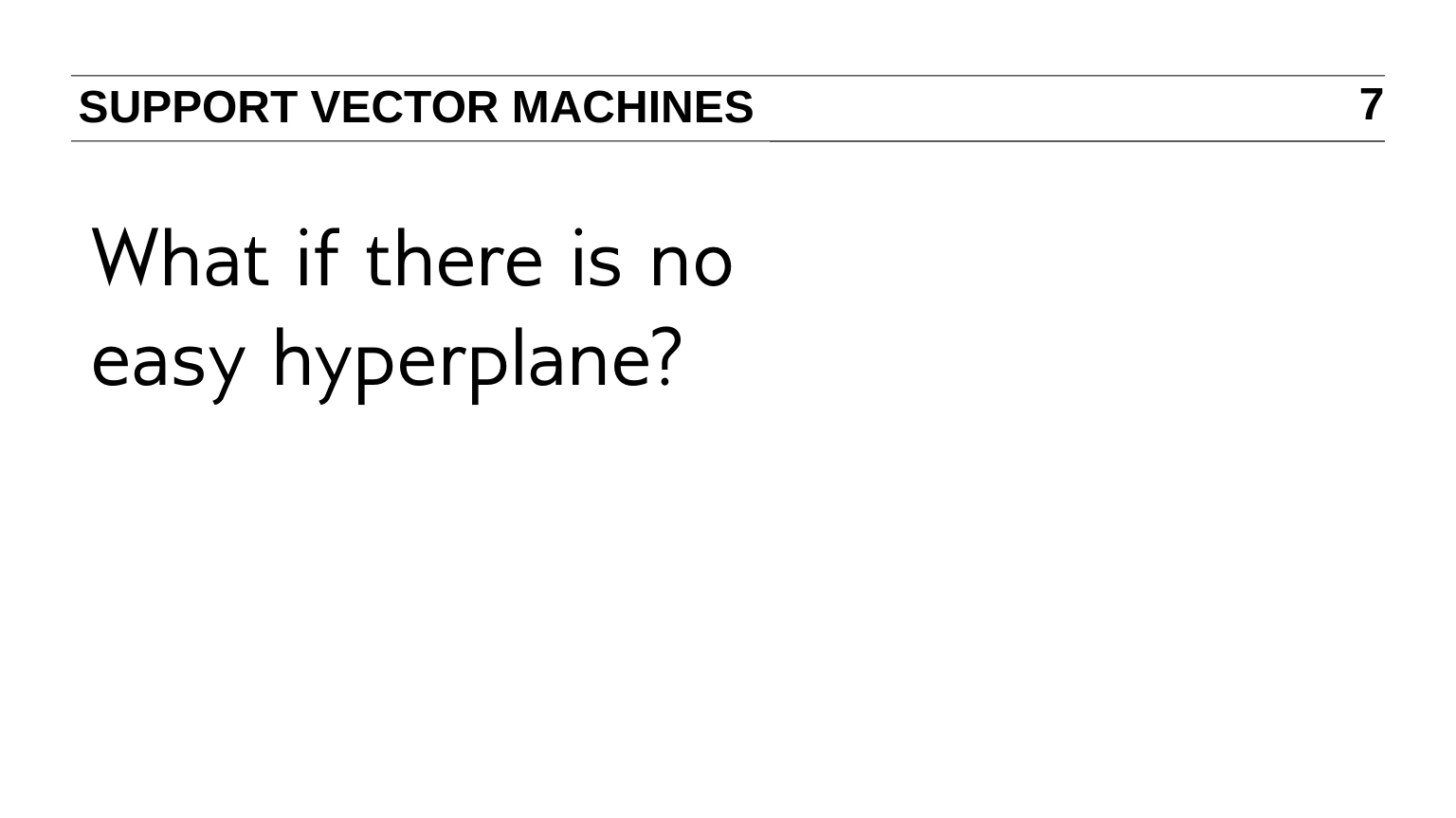

Support Vector Machines

7

What if there is no easy hyperplane?